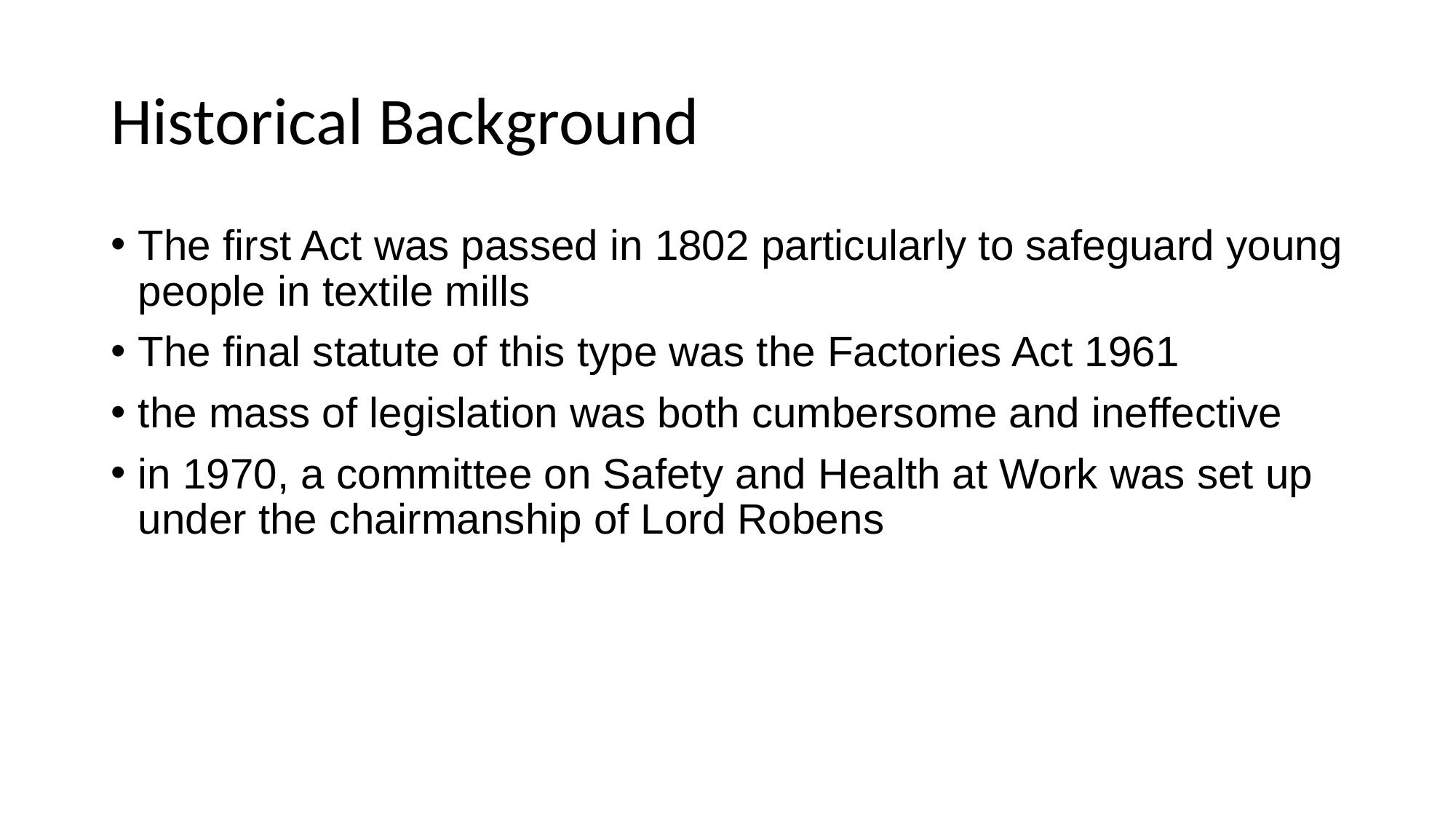

# Historical Background
The first Act was passed in 1802 particularly to safeguard young people in textile mills
The final statute of this type was the Factories Act 1961
the mass of legislation was both cumbersome and ineffective
in 1970, a committee on Safety and Health at Work was set up under the chairmanship of Lord Robens